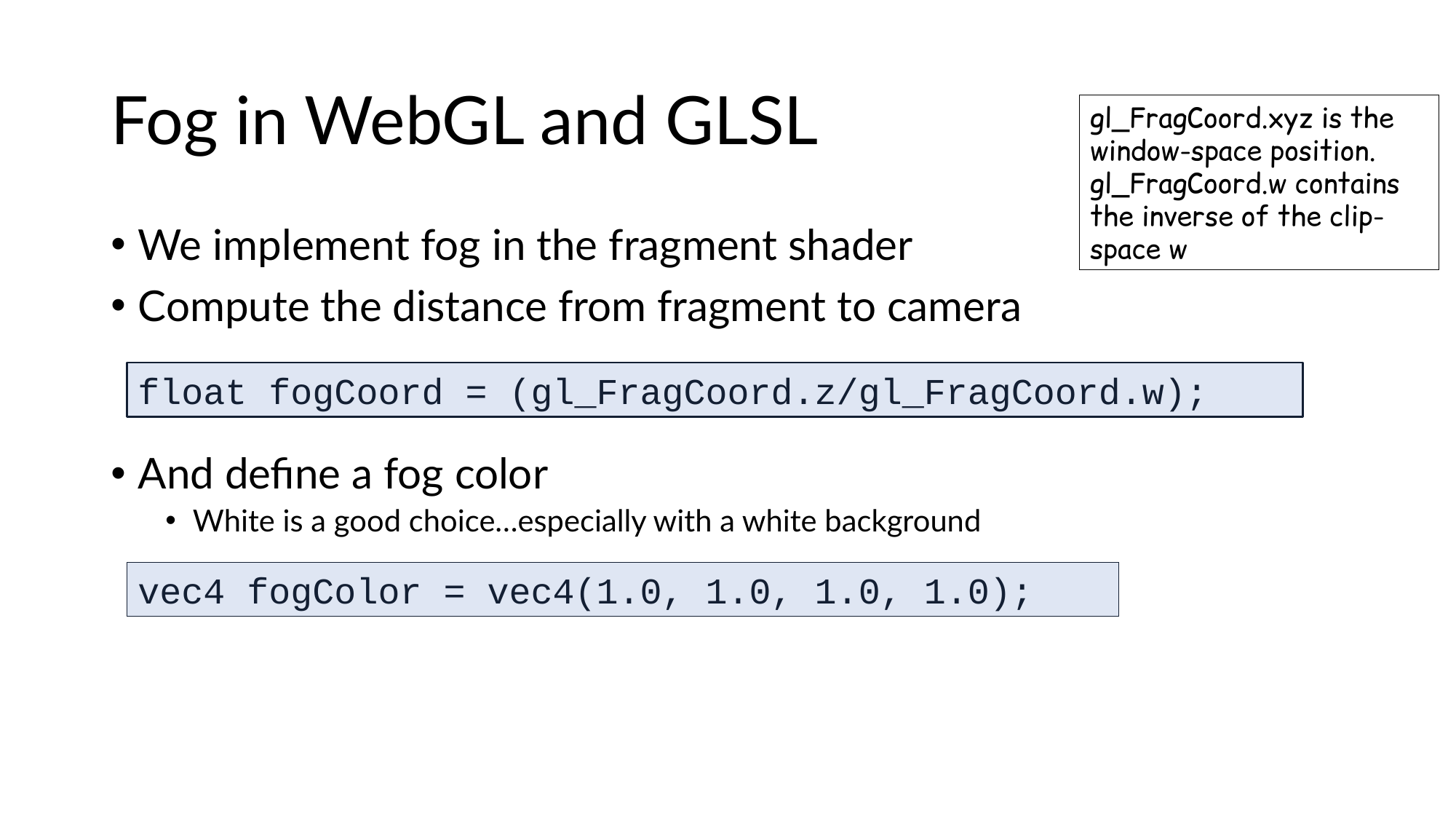

# Fog in WebGL and GLSL
gl_FragCoord.xyz is the window-space position. gl_FragCoord.w contains the inverse of the clip-space w
We implement fog in the fragment shader
Compute the distance from fragment to camera

And define a fog color
White is a good choice…especially with a white background

float fogCoord = (gl_FragCoord.z/gl_FragCoord.w);
vec4 fogColor = vec4(1.0, 1.0, 1.0, 1.0);